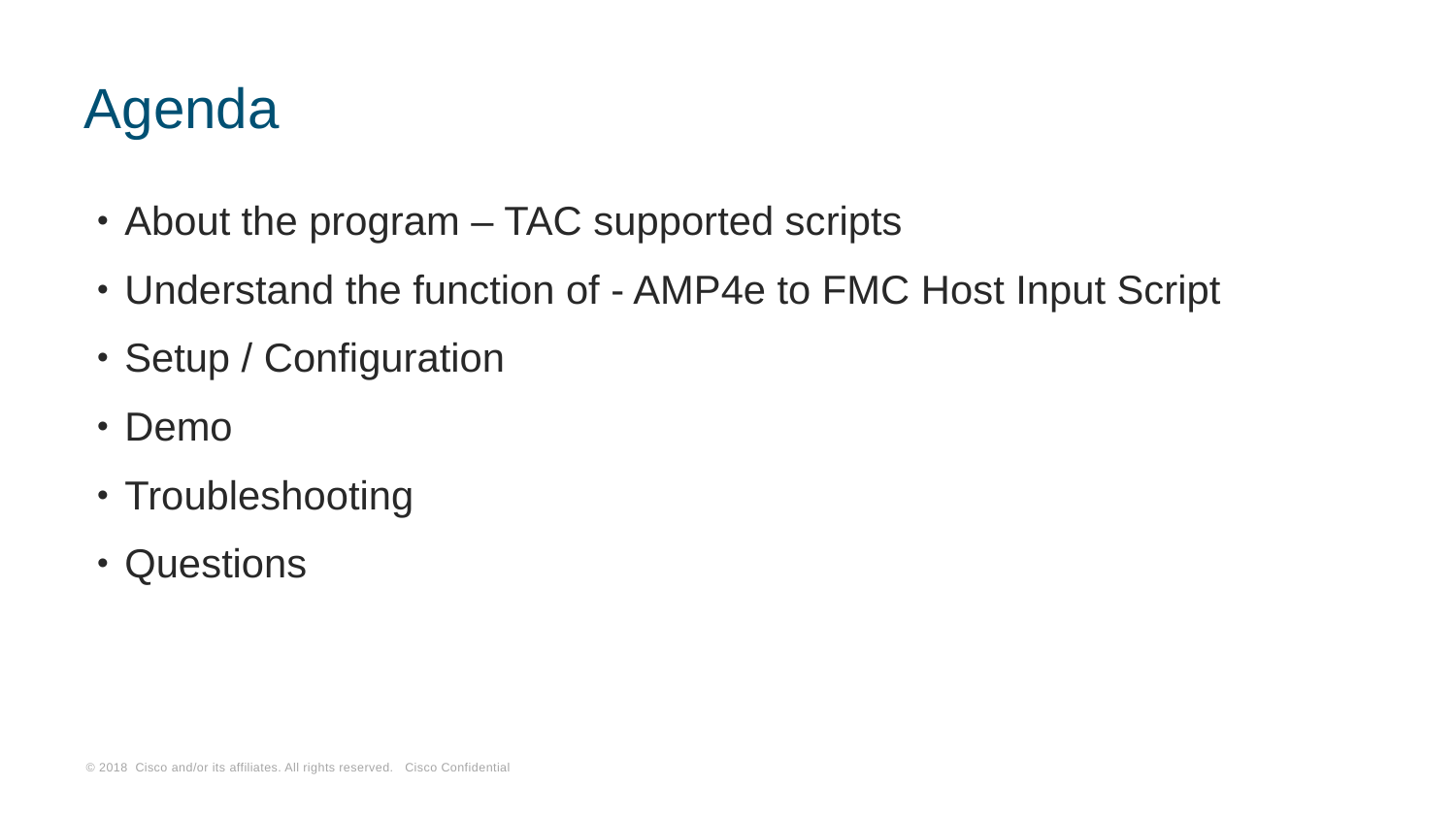

# Agenda
About the program – TAC supported scripts
Understand the function of - AMP4e to FMC Host Input Script
Setup / Configuration
Demo
Troubleshooting
Questions